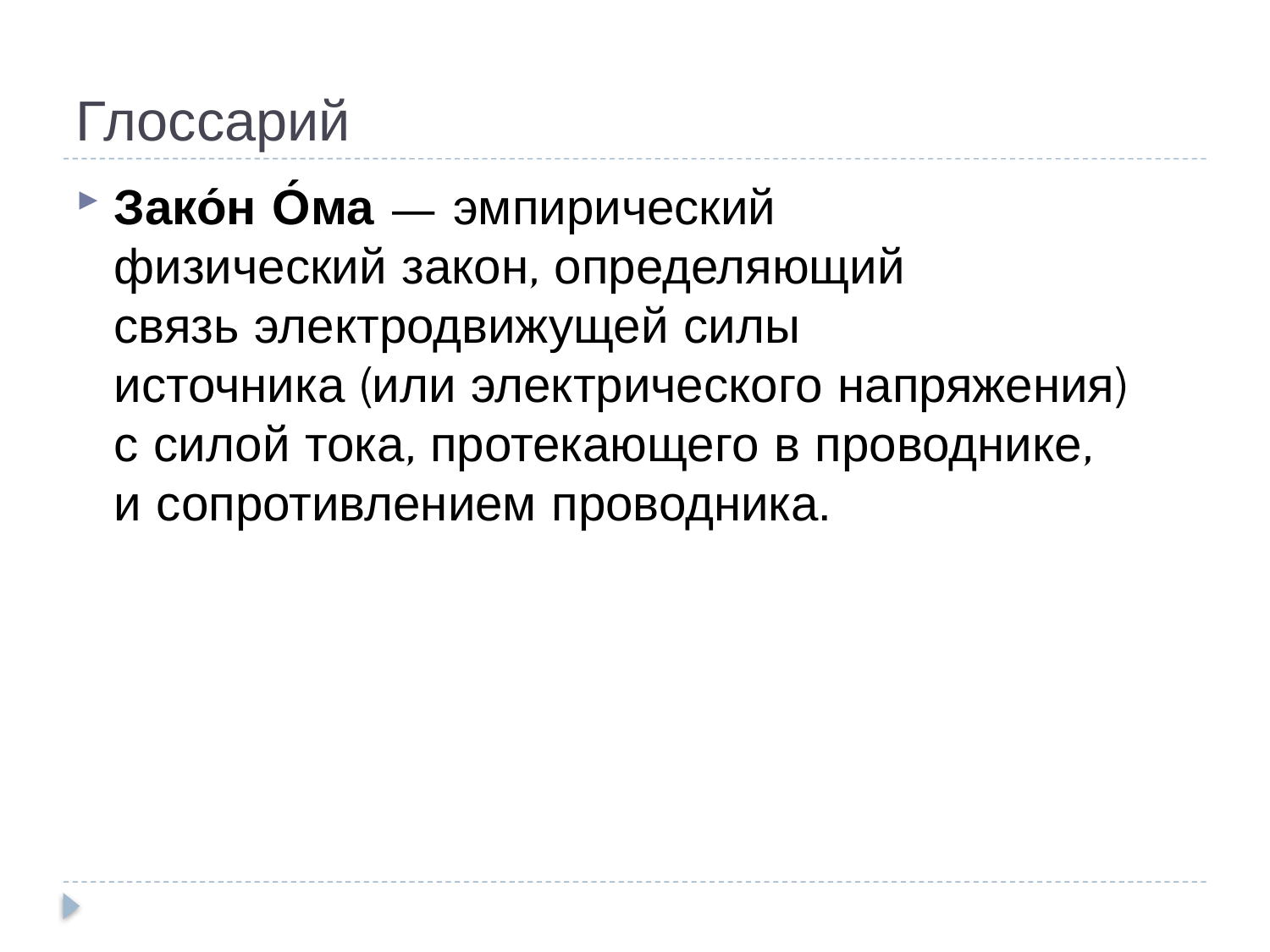

# Глоссарий
Зако́н О́ма — эмпирический физический закон, определяющий связь электродвижущей силы источника (или электрического напряжения) с силой тока, протекающего в проводнике, и сопротивлением проводника.